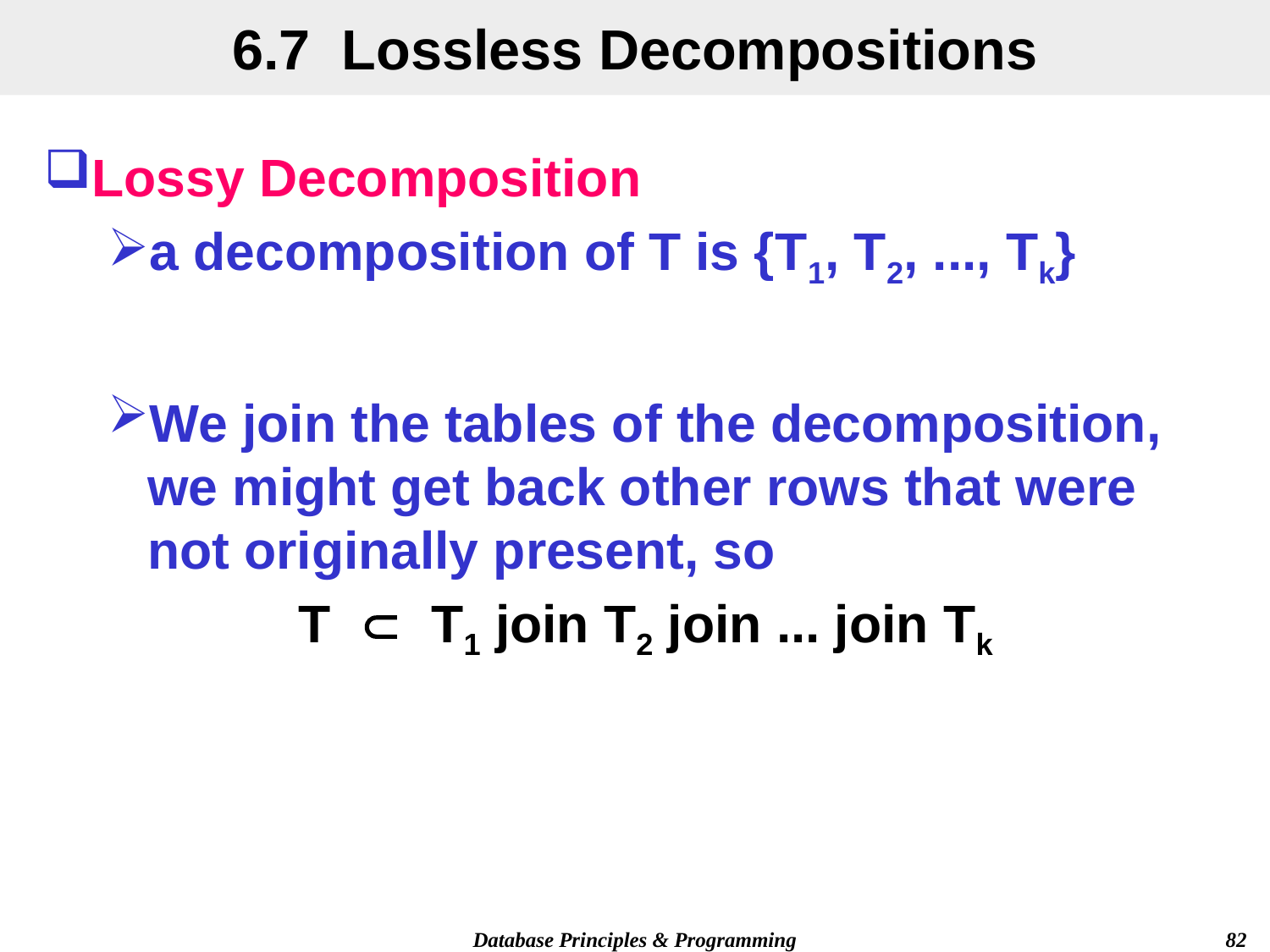

# 6.7  Lossless Decompositions
Lossy Decomposition
a decomposition of T is {T1, T2, ..., Tk}

We join the tables of the decomposition, we might get back other rows that were not originally present, so
T  ⊂  T1 join T2 join ... join Tk

Database Principles & Programming
82